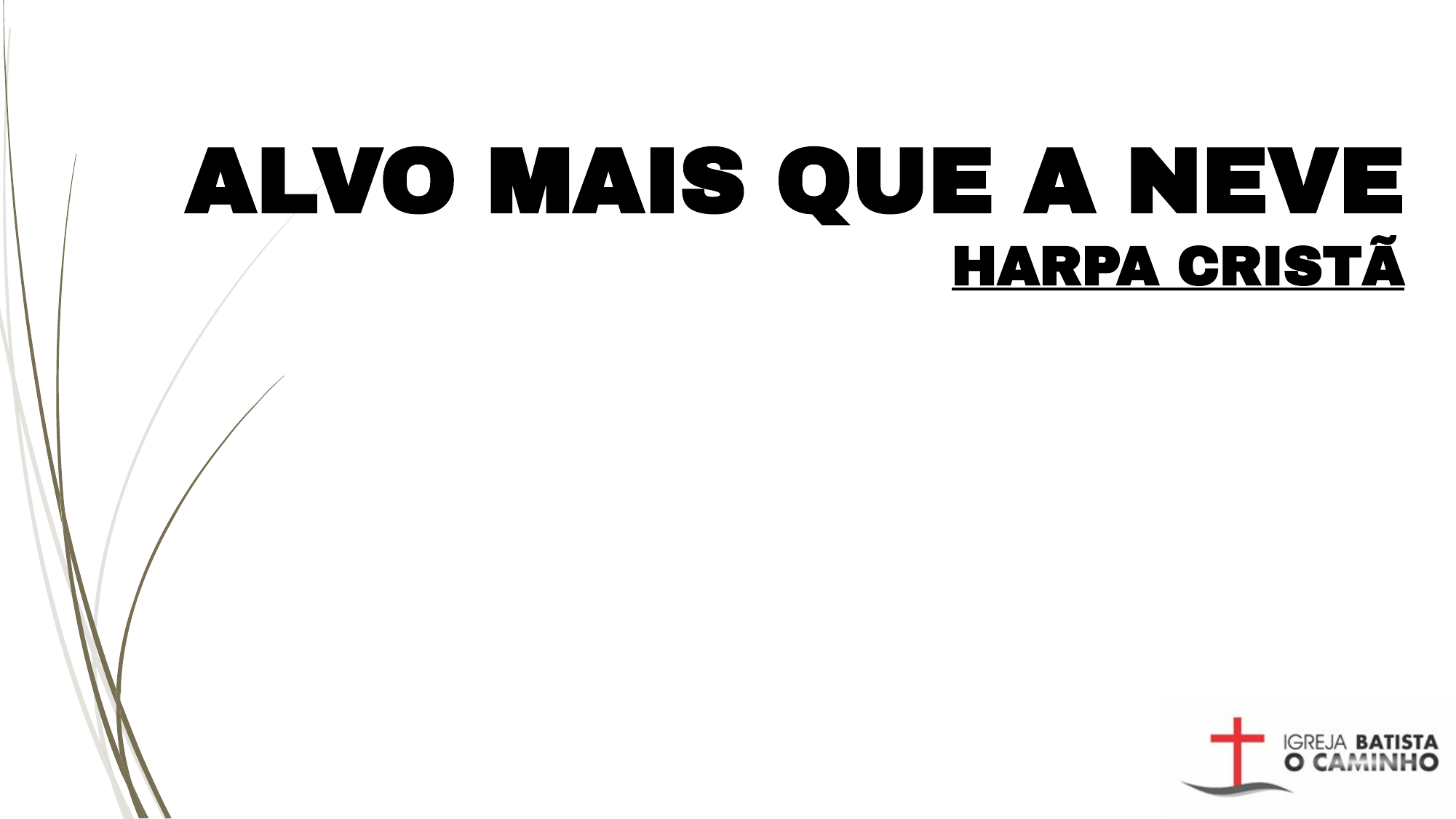

# ALVO MAIS QUE A NEVE HARPA CRISTÃ